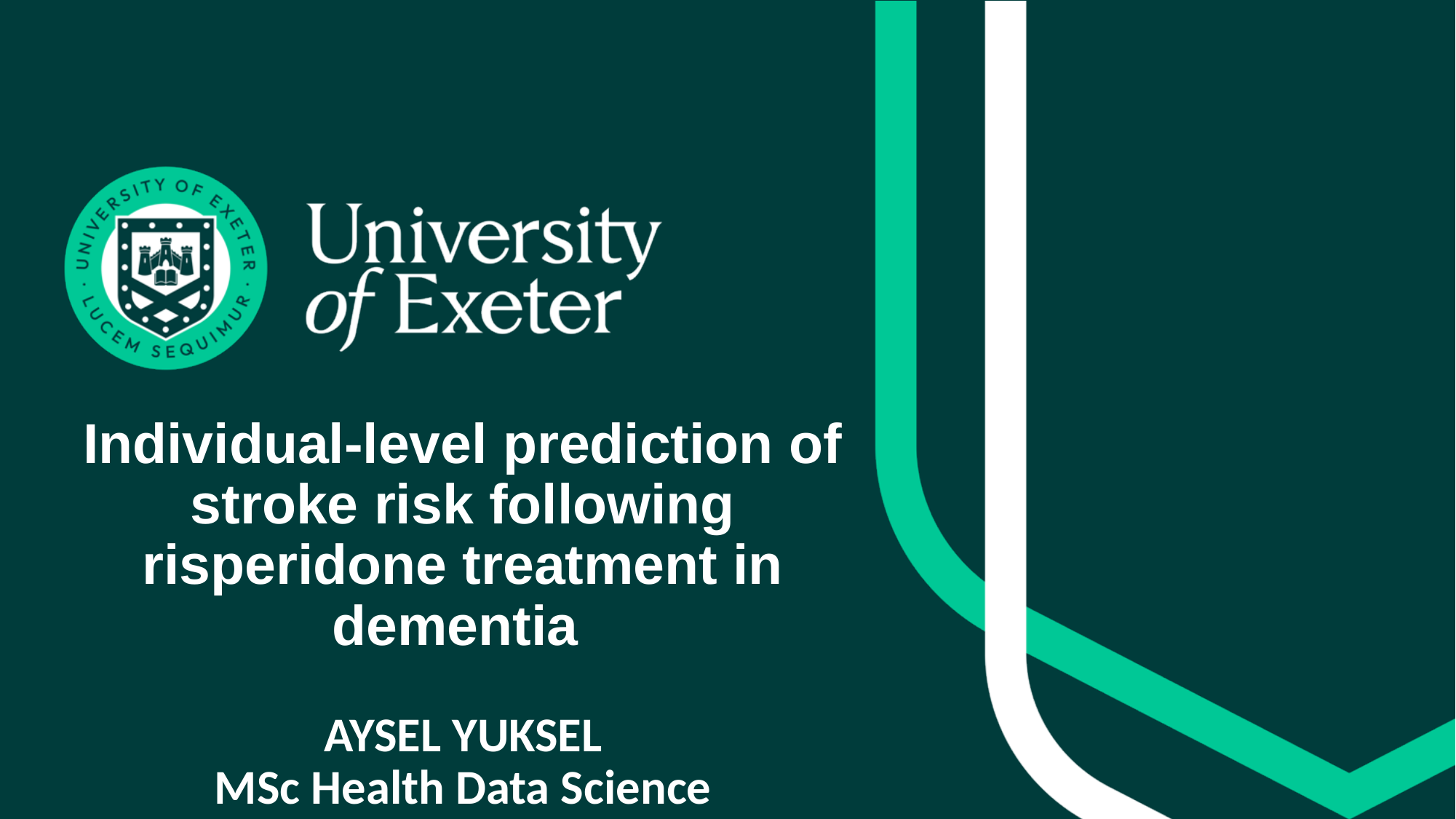

# Individual-level prediction of stroke risk following risperidone treatment in dementia AYSEL YUKSEL MSc Health Data Science